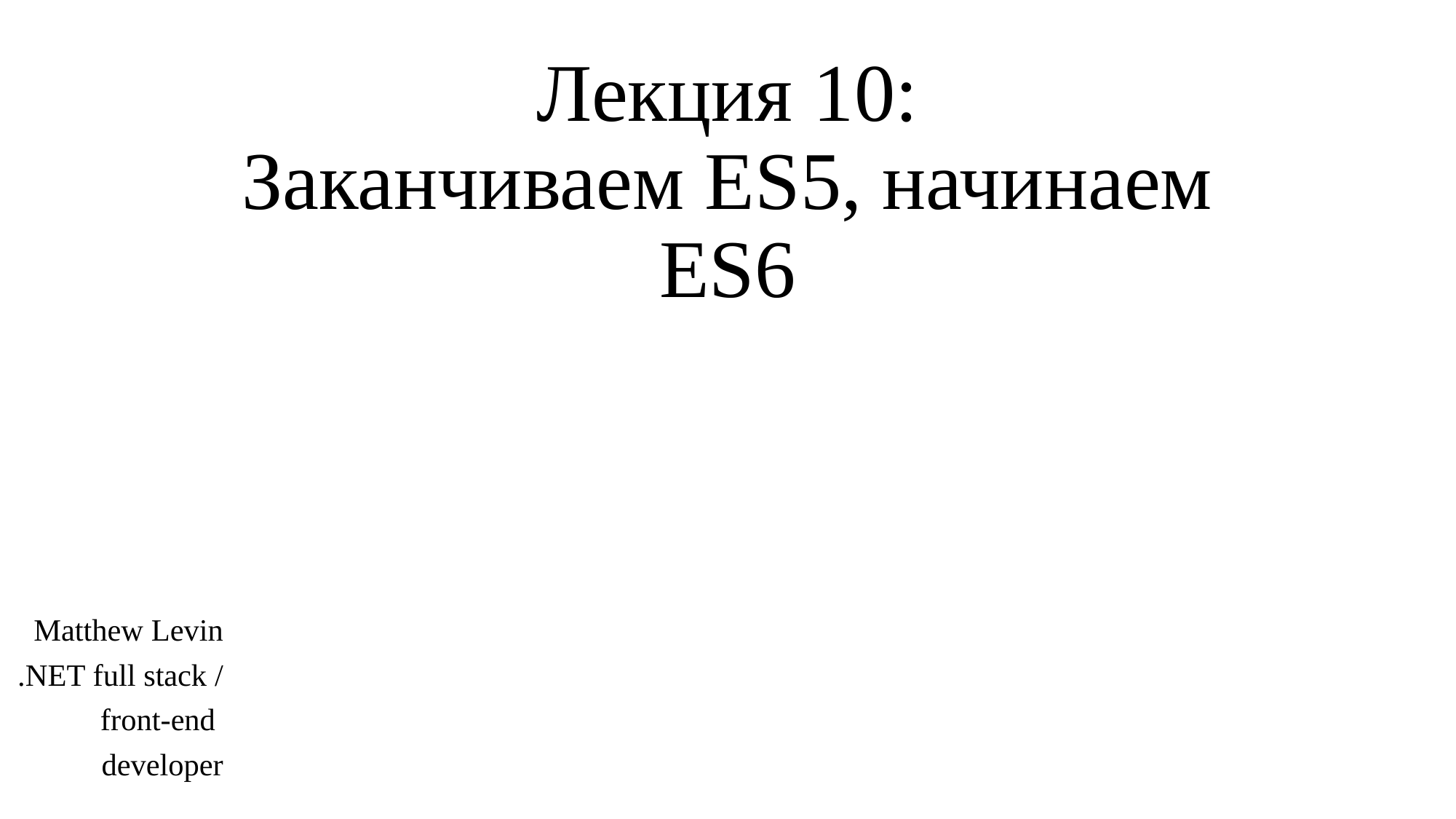

# Лекция 10: Заканчиваем ES5, начинаем ES6
Matthew Levin
.NET full stack /
 front-end
developer